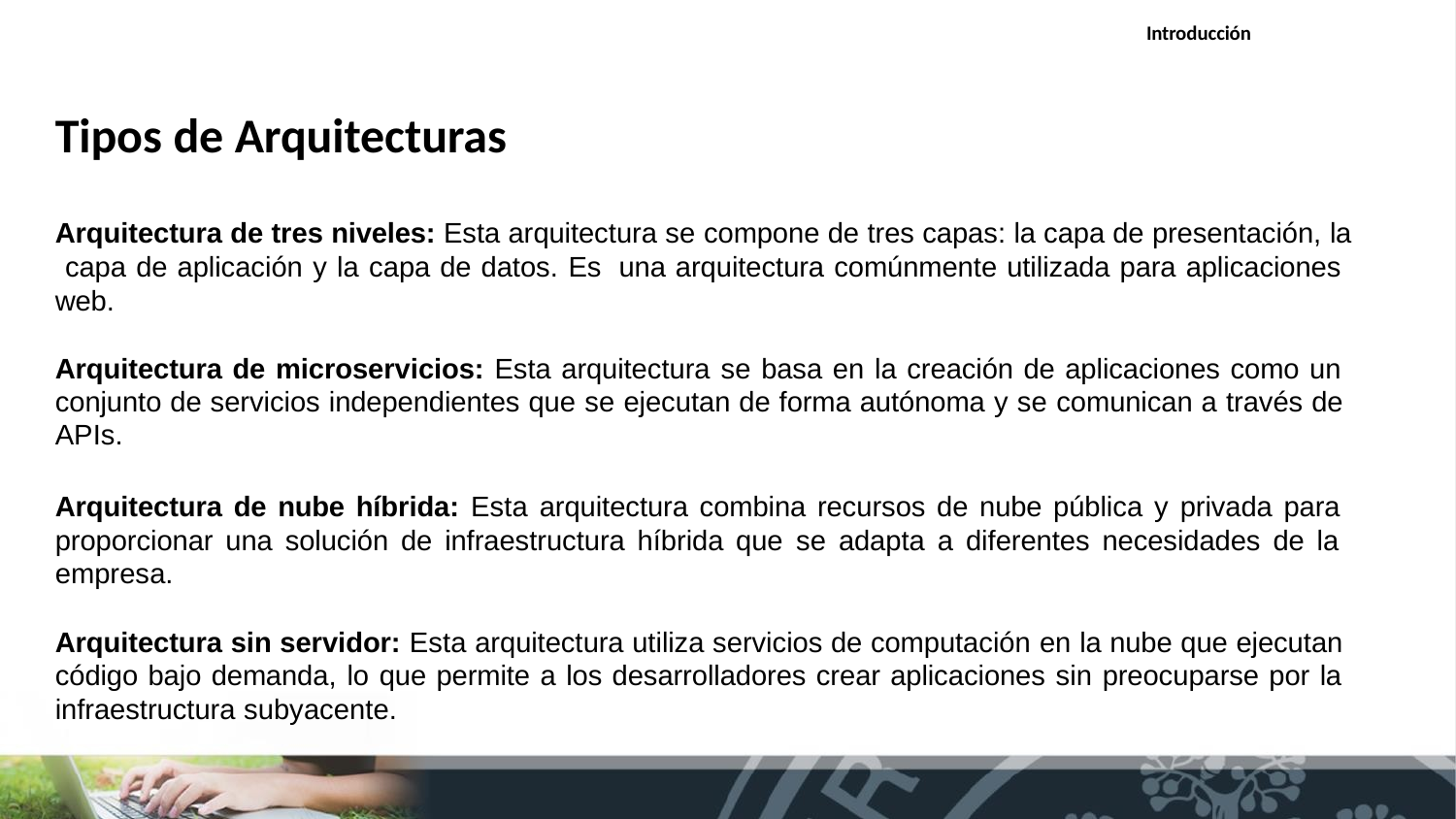

Introducción
# Tipos de Arquitecturas
Arquitectura de tres niveles: Esta arquitectura se compone de tres capas: la capa de presentación, la  capa de aplicación y la capa de datos. Es una arquitectura comúnmente utilizada para aplicaciones  web.

Arquitectura de microservicios: Esta arquitectura se basa en la creación de aplicaciones como un  conjunto de servicios independientes que se ejecutan de forma autónoma y se comunican a través de  APIs.

Arquitectura de nube híbrida: Esta arquitectura combina recursos de nube pública y privada para  proporcionar una solución de infraestructura híbrida que se adapta a diferentes necesidades de la  empresa.

Arquitectura sin servidor: Esta arquitectura utiliza servicios de computación en la nube que ejecutan  código bajo demanda, lo que permite a los desarrolladores crear aplicaciones sin preocuparse por la  infraestructura subyacente.